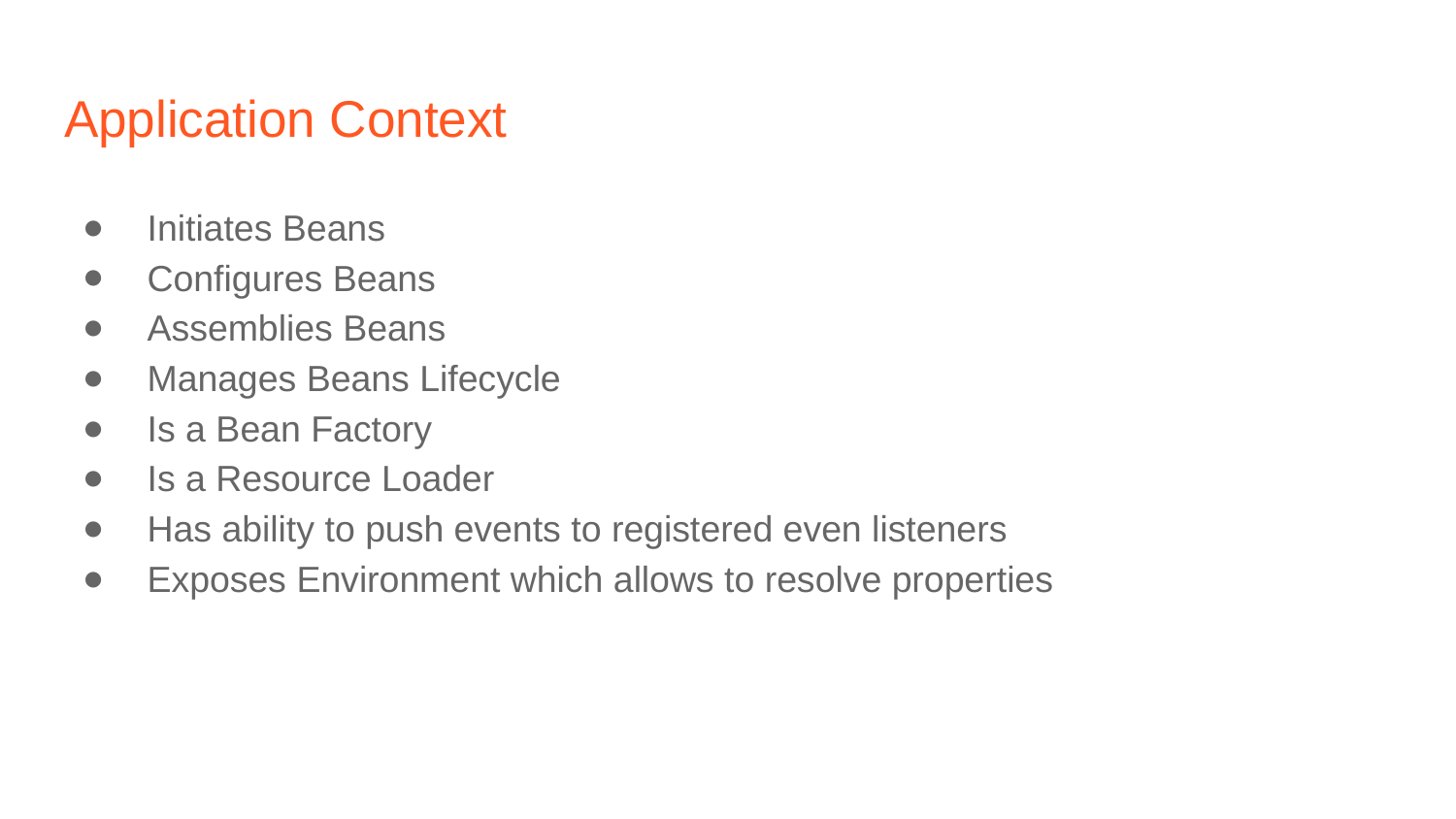

# Application Context

 Initiates Beans
 Configures Beans
 Assemblies Beans
 Manages Beans Lifecycle
 Is a Bean Factory
 Is a Resource Loader
 Has ability to push events to registered even listeners
 Exposes Environment which allows to resolve properties